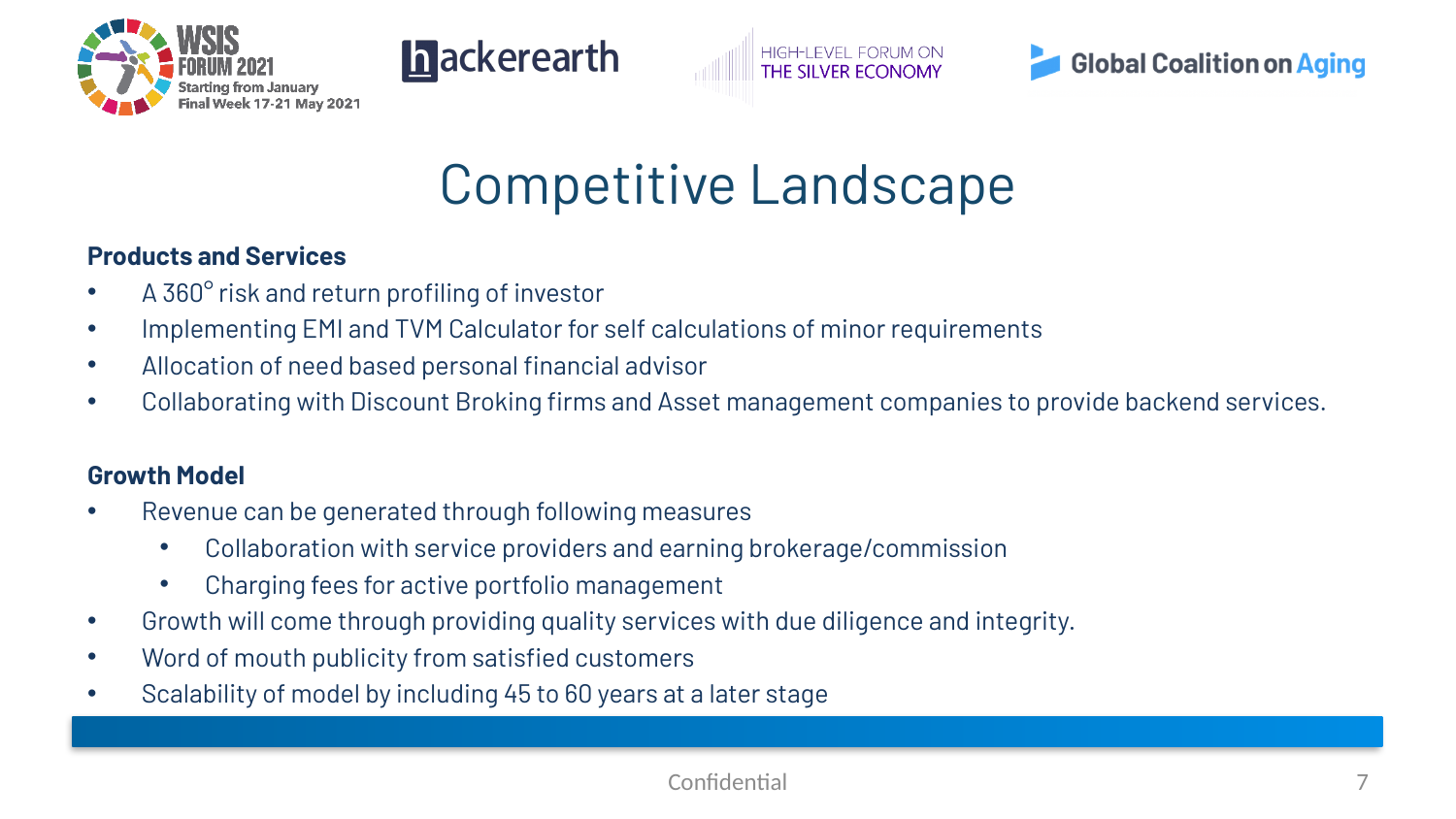

# Competitive Landscape
Products and Services
A 360° risk and return profiling of investor
Implementing EMI and TVM Calculator for self calculations of minor requirements
Allocation of need based personal financial advisor
Collaborating with Discount Broking firms and Asset management companies to provide backend services.

Growth Model
Revenue can be generated through following measures
Collaboration with service providers and earning brokerage/commission
Charging fees for active portfolio management
Growth will come through providing quality services with due diligence and integrity.
Word of mouth publicity from satisfied customers
Scalability of model by including 45 to 60 years at a later stage

Confidential
7